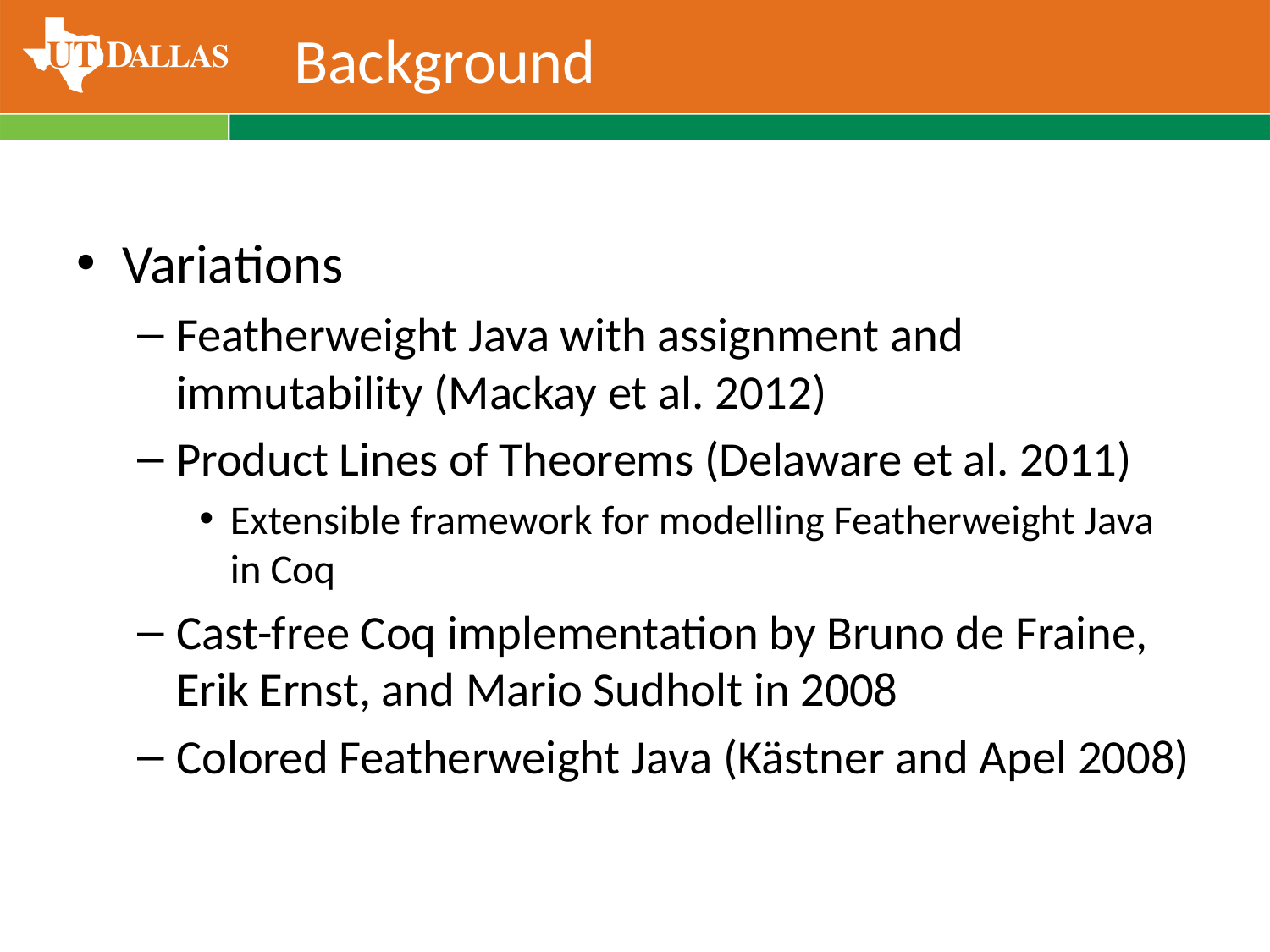

# Background
Variations
Featherweight Java with assignment and immutability (Mackay et al. 2012)
Product Lines of Theorems (Delaware et al. 2011)
Extensible framework for modelling Featherweight Java in Coq
Cast-free Coq implementation by Bruno de Fraine, Erik Ernst, and Mario Sudholt in 2008
Colored Featherweight Java (Kästner and Apel 2008)